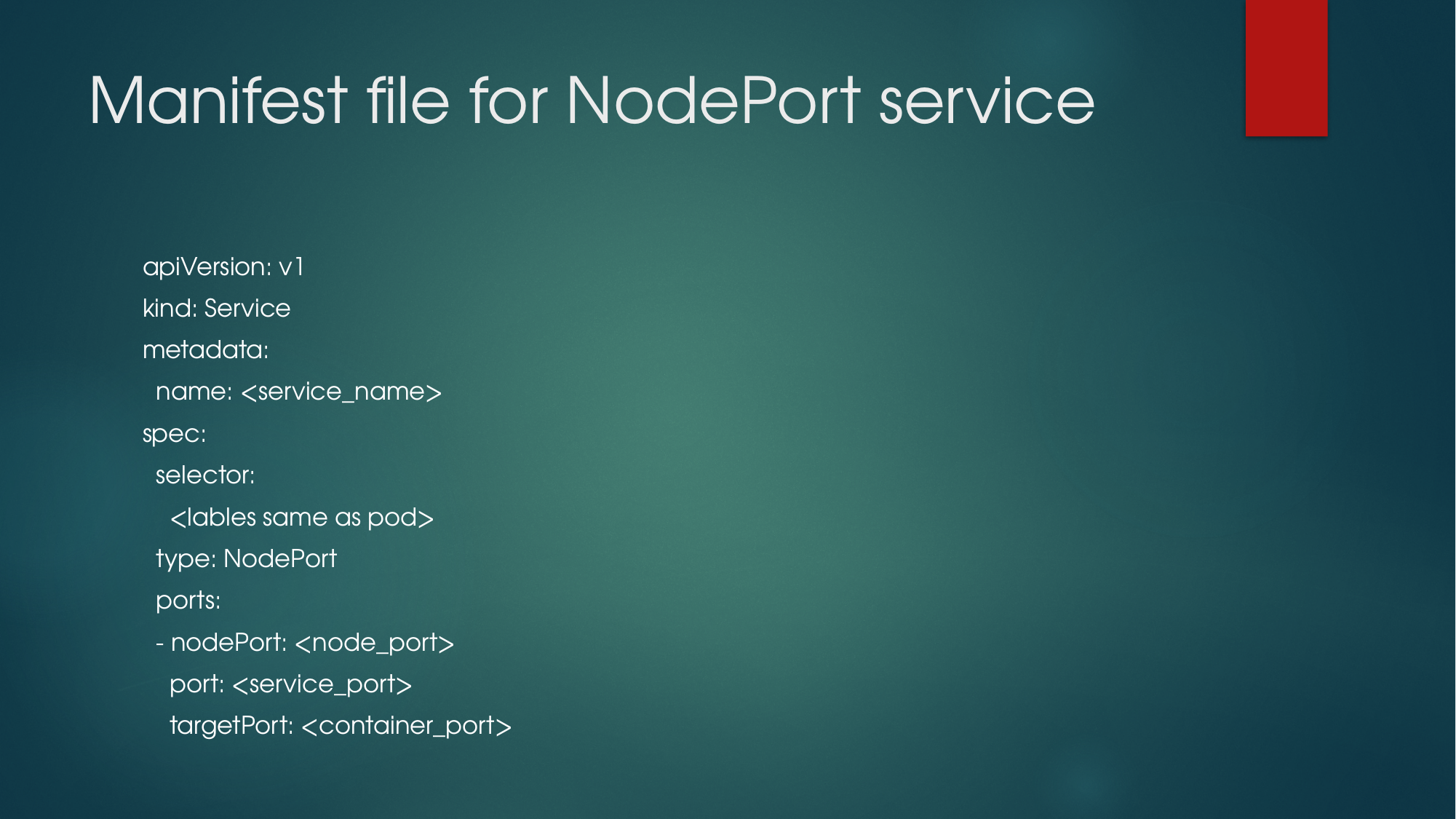

# Manifest file for NodePort service
apiVersion: v1
kind: Service
metadata:
  name: <service_name>
spec:
  selector:
    <lables same as pod>
  type: NodePort
  ports:
  - nodePort: <node_port>
    port: <service_port>
    targetPort: <container_port>